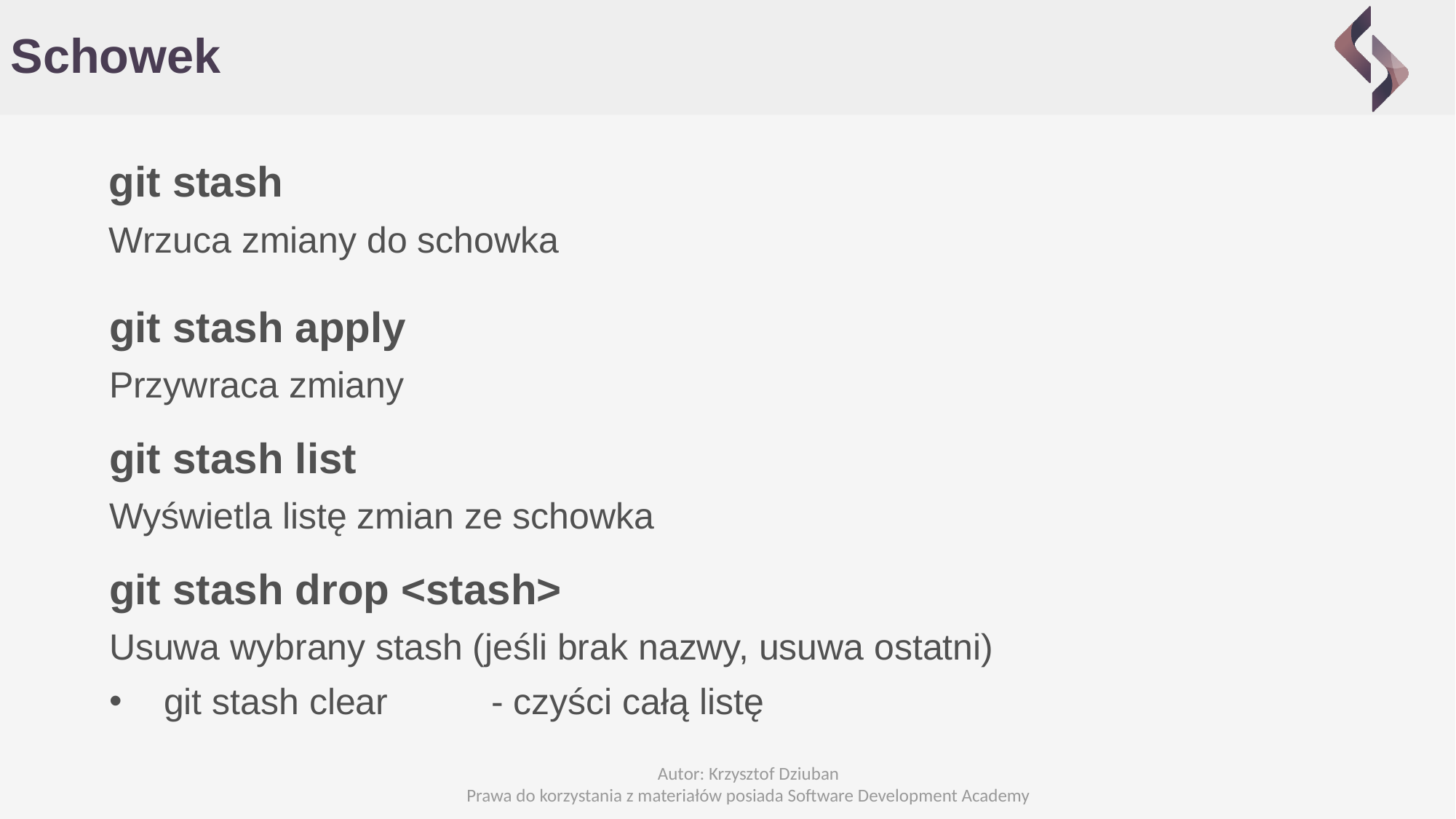

Schowek
git stash
Wrzuca zmiany do schowka
git stash apply
Przywraca zmiany
git stash list
Wyświetla listę zmian ze schowka
git stash drop <stash>
Usuwa wybrany stash (jeśli brak nazwy, usuwa ostatni)
git stash clear	- czyści całą listę
Autor: Krzysztof Dziuban
Prawa do korzystania z materiałów posiada Software Development Academy